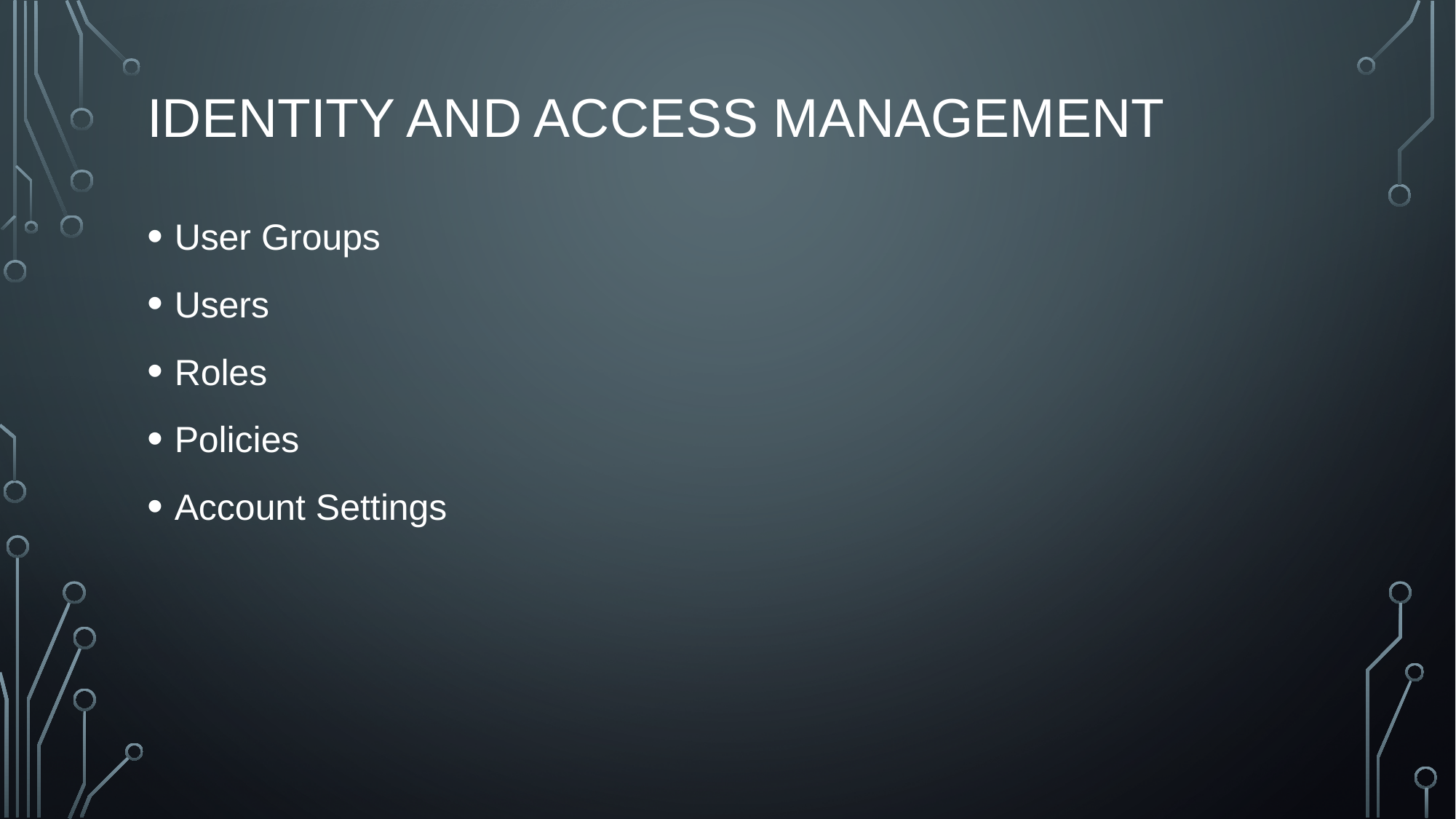

# IDENTITY AND ACCESS MANAGEMENT
User Groups
Users
Roles
Policies
Account Settings